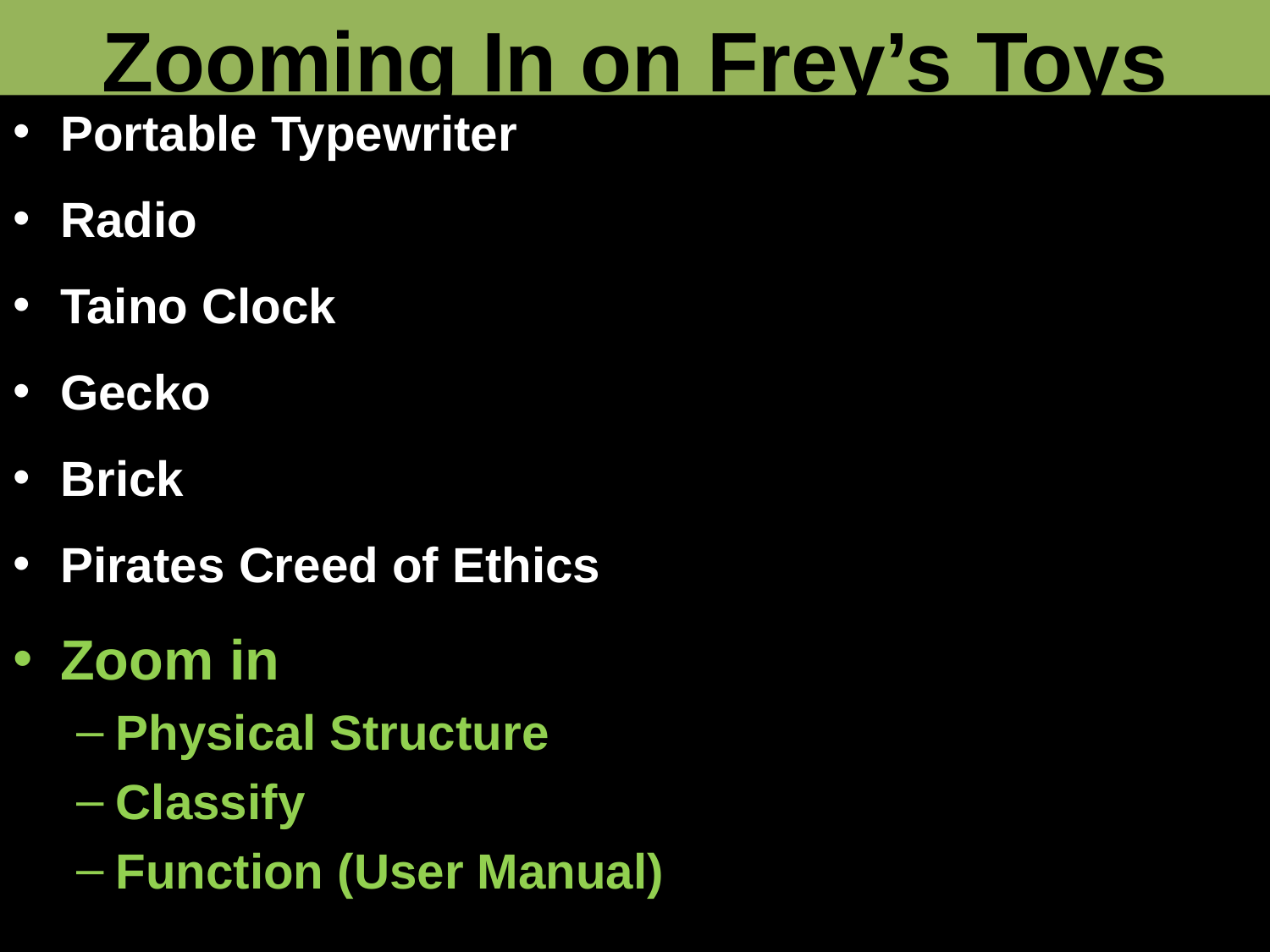

# Zooming In on Frey’s Toys
Portable Typewriter

Radio

Taino Clock

Gecko

Brick

Pirates Creed of Ethics

Zoom in
Physical Structure
Classify
Function (User Manual)